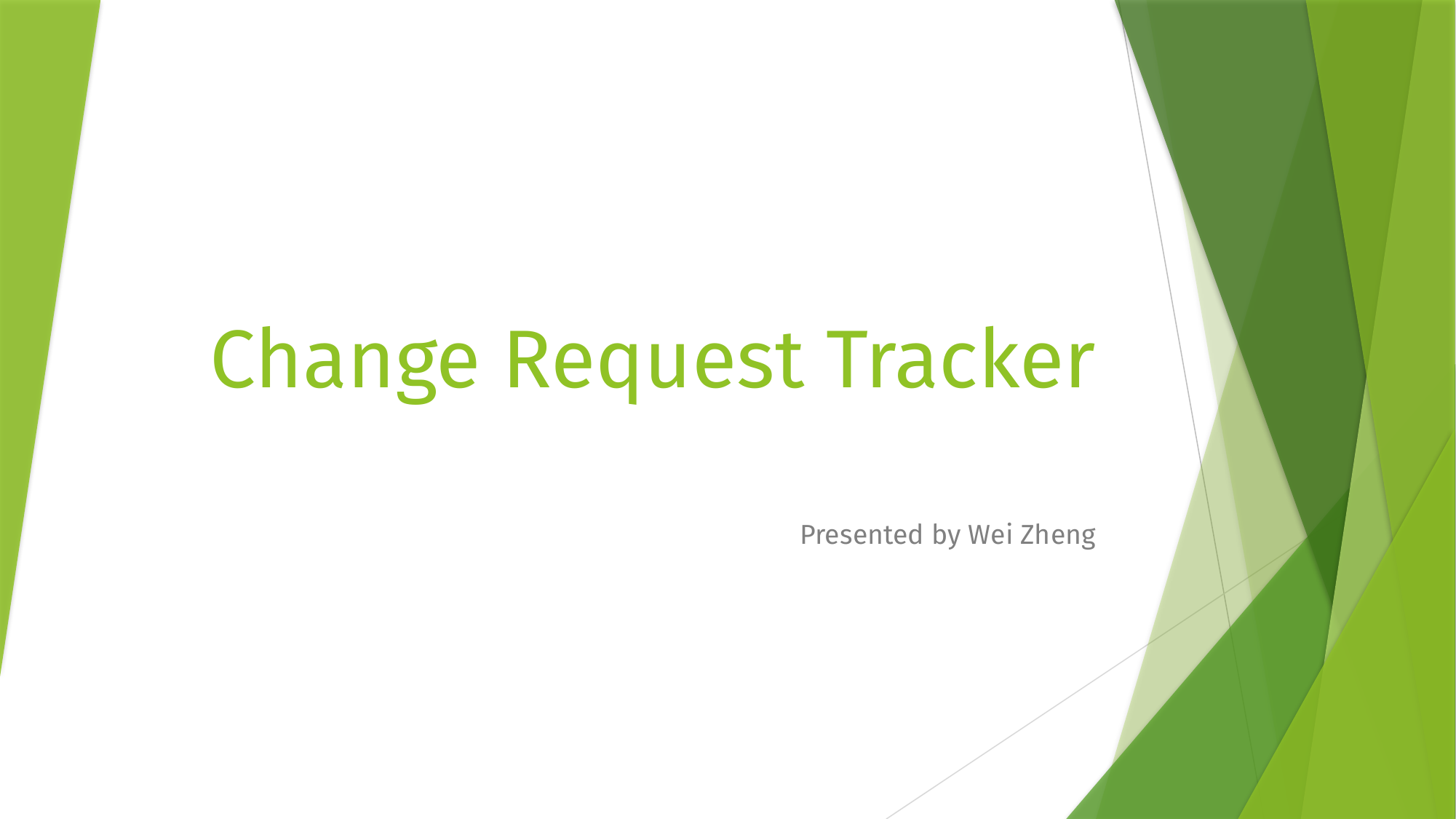

# Change Request Tracker
Presented by Wei Zheng